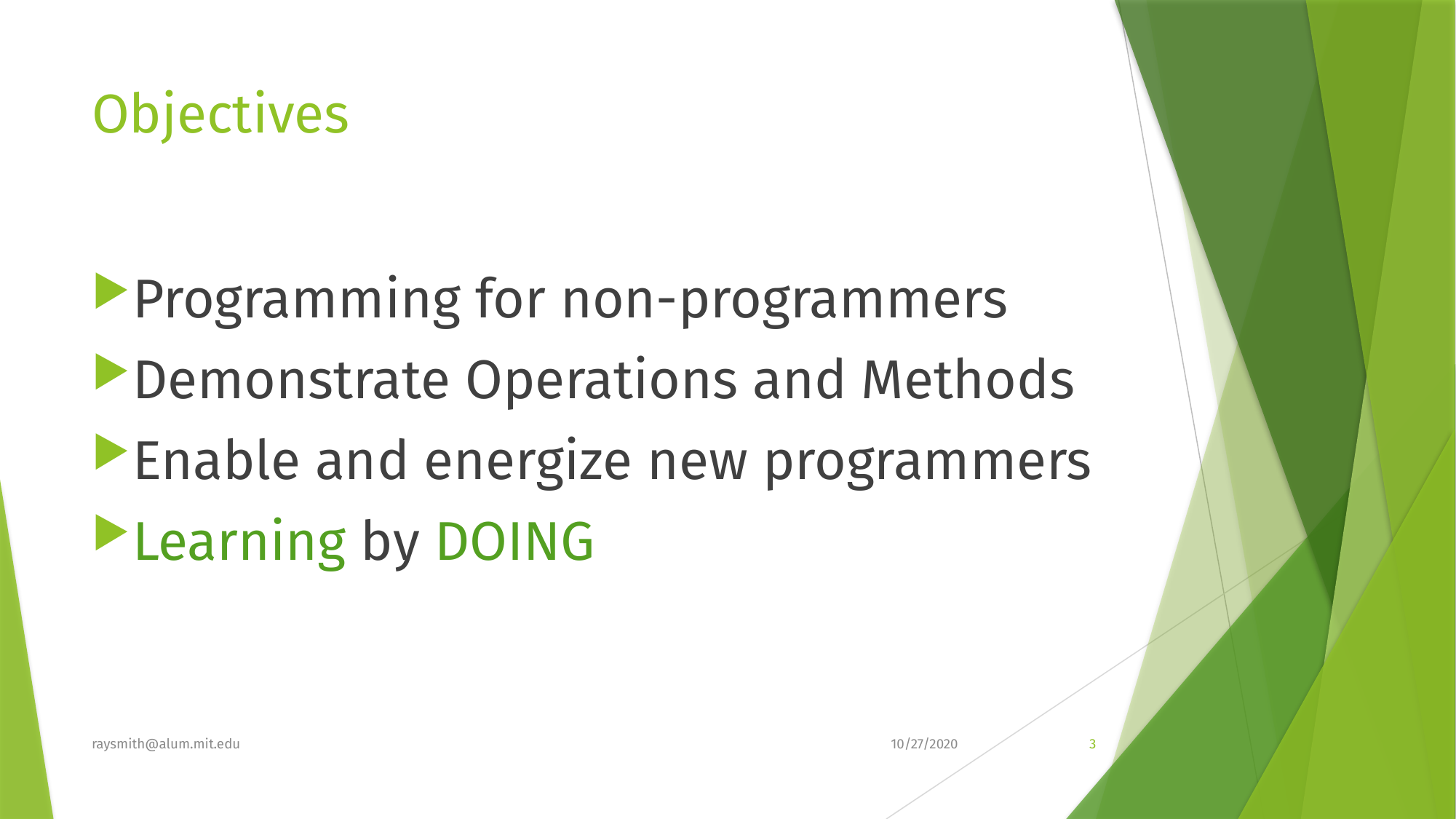

# Objectives
Programming for non-programmers
Demonstrate Operations and Methods
Enable and energize new programmers
Learning by DOING

raysmith@alum.mit.edu
10/27/2020
3